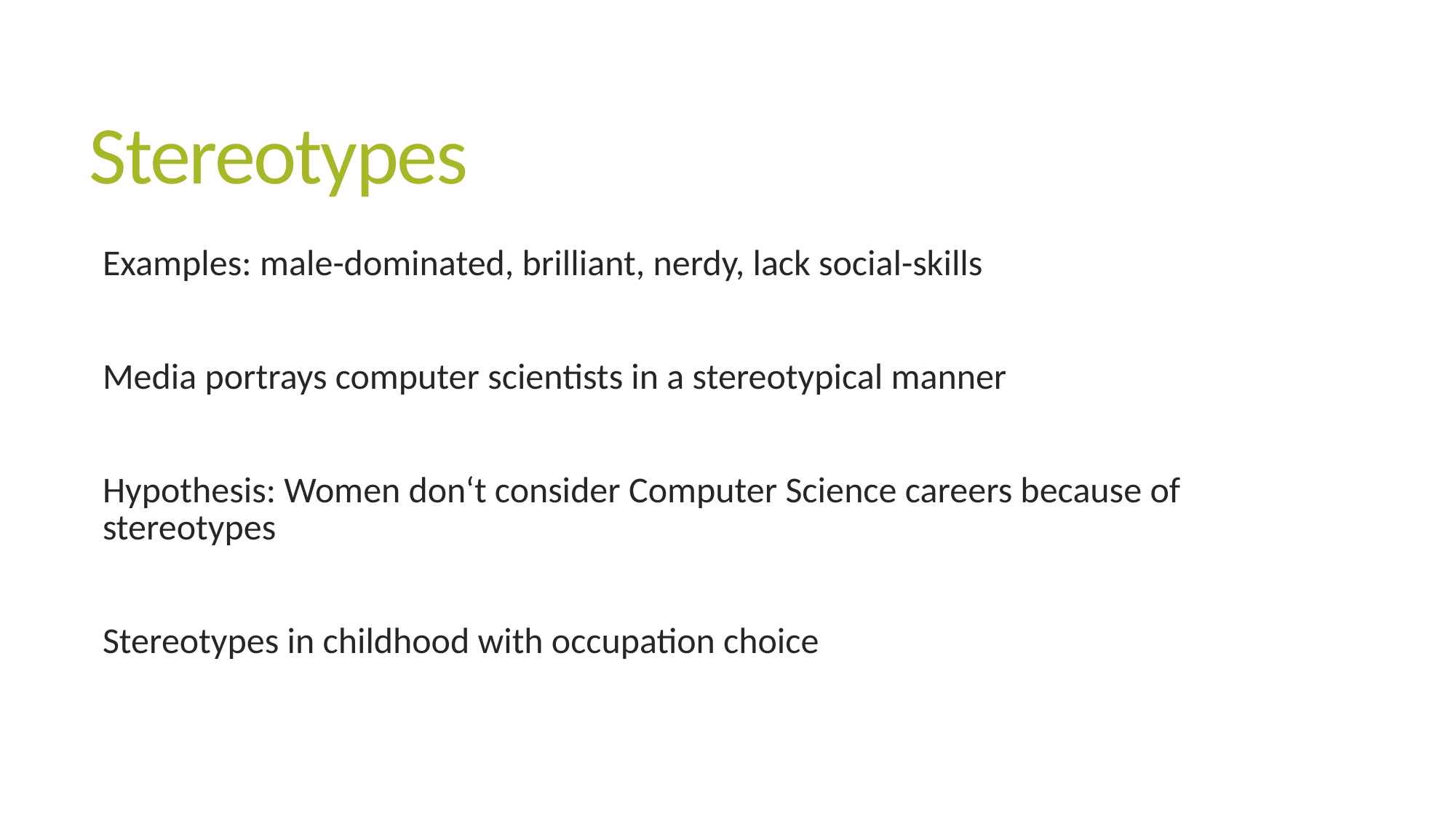

# Stereotypes
Examples: male-dominated, brilliant, nerdy, lack social-skills

Media portrays computer scientists in a stereotypical manner

Hypothesis: Women don‘t consider Computer Science careers because of stereotypes

Stereotypes in childhood with occupation choice